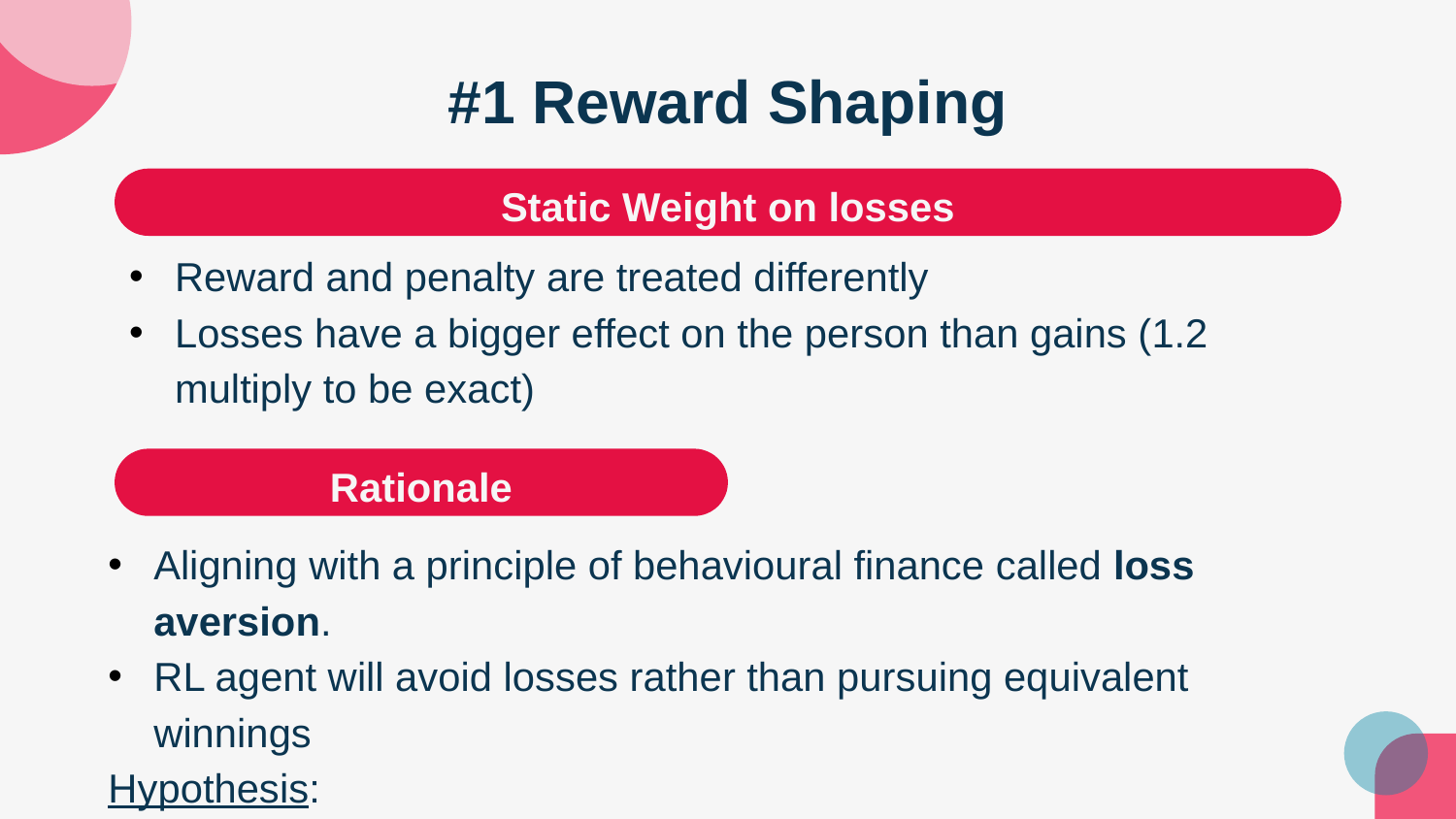

# #1 Reward Shaping
Static Weight on losses
Reward and penalty are treated differently
Losses have a bigger effect on the person than gains (1.2 multiply to be exact)
Rationale
Aligning with a principle of behavioural finance called loss aversion.
RL agent will avoid losses rather than pursuing equivalent winnings
Hypothesis:
The agent can come up with a strategy that prioritise capital preservation first